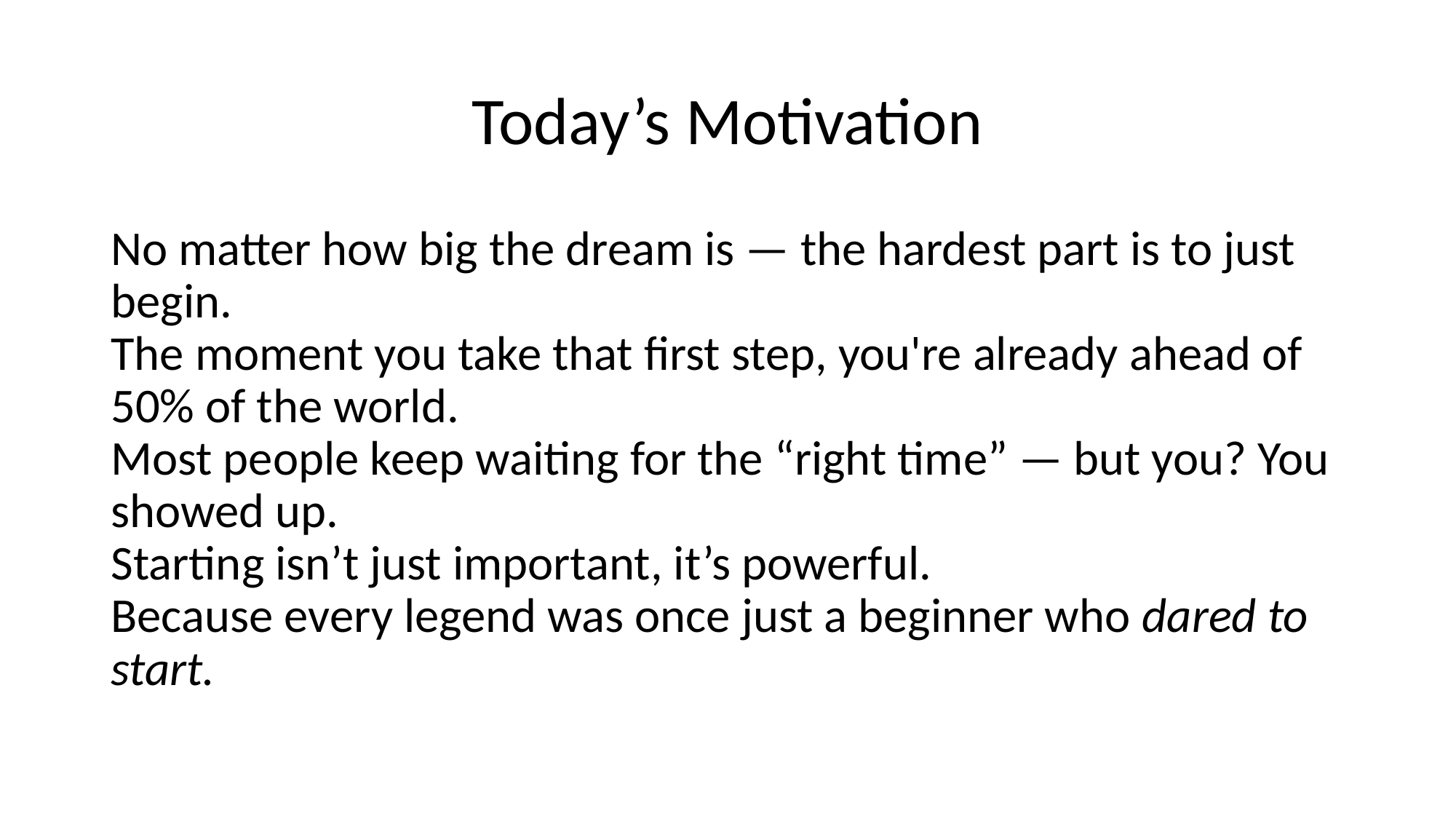

# Today’s Motivation
No matter how big the dream is — the hardest part is to just begin.
The moment you take that first step, you're already ahead of 50% of the world.
Most people keep waiting for the “right time” — but you? You showed up.
Starting isn’t just important, it’s powerful.
Because every legend was once just a beginner who dared to start.